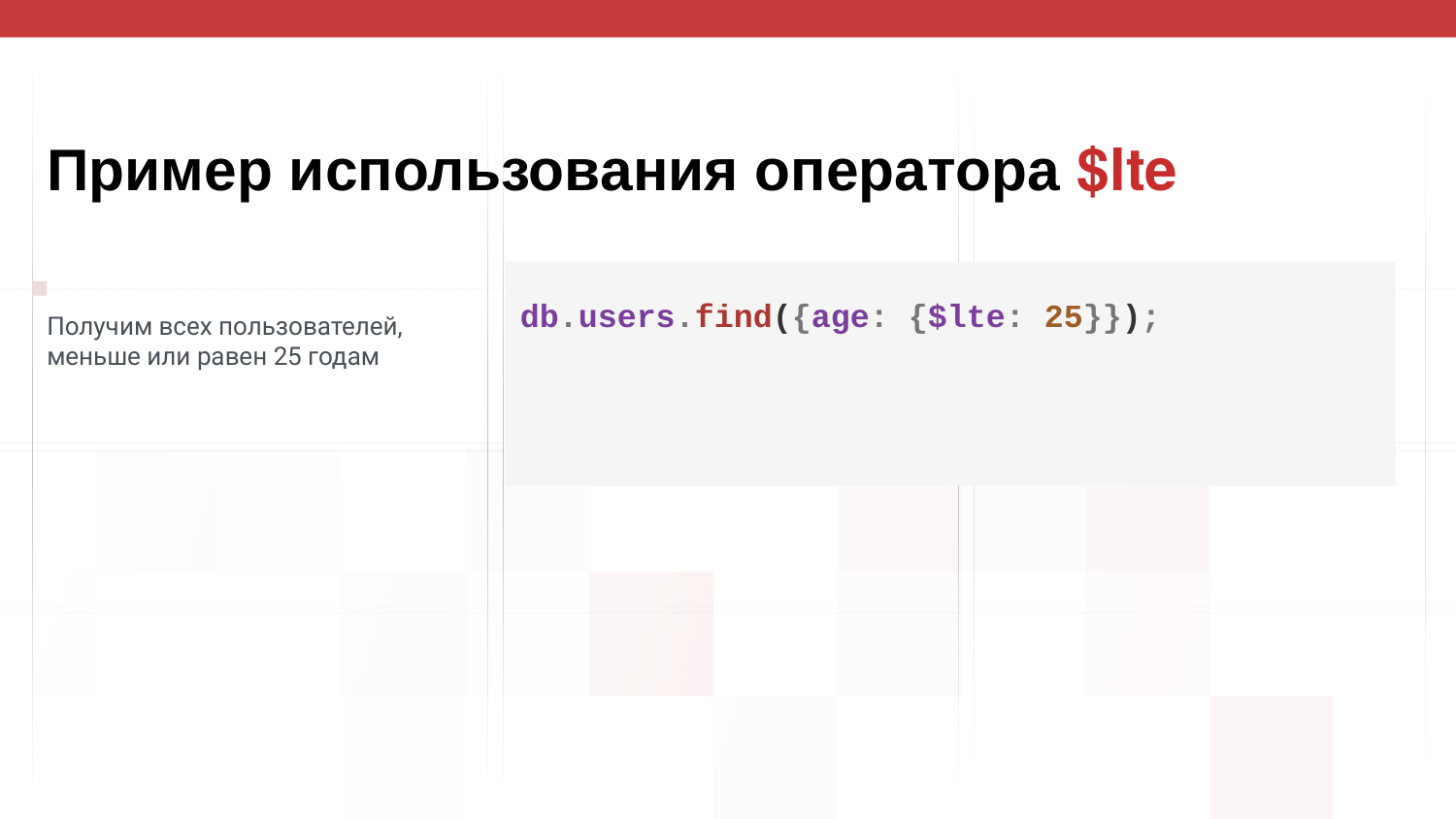

# Пример использования оператора $lte
db.users.find({age: {$lte: 25}});

Получим всех пользователей, меньше или равен 25 годам